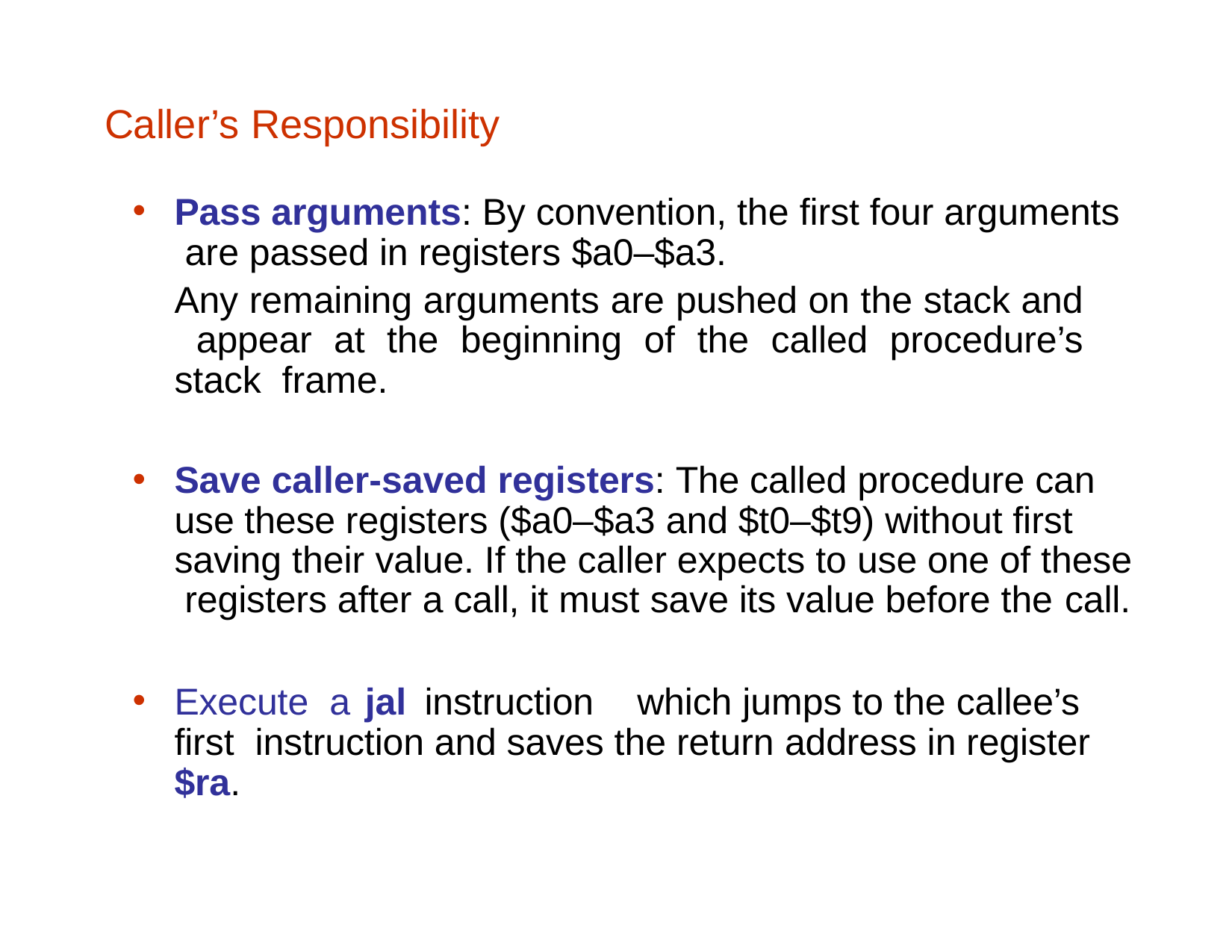

# Caller’s Responsibility
Pass arguments: By convention, the first four arguments  are passed in registers $a0–$a3.
Any remaining arguments are pushed on the stack and  appear at the beginning of the called procedure’s stack  frame.

Save caller-saved registers: The called procedure can  use these registers ($a0–$a3 and $t0–$t9) without first  saving their value. If the caller expects to use one of these  registers after a call, it must save its value before the call.

Execute  a jal instruction	which jumps to the callee’s first  instruction and saves the return address in register $ra.